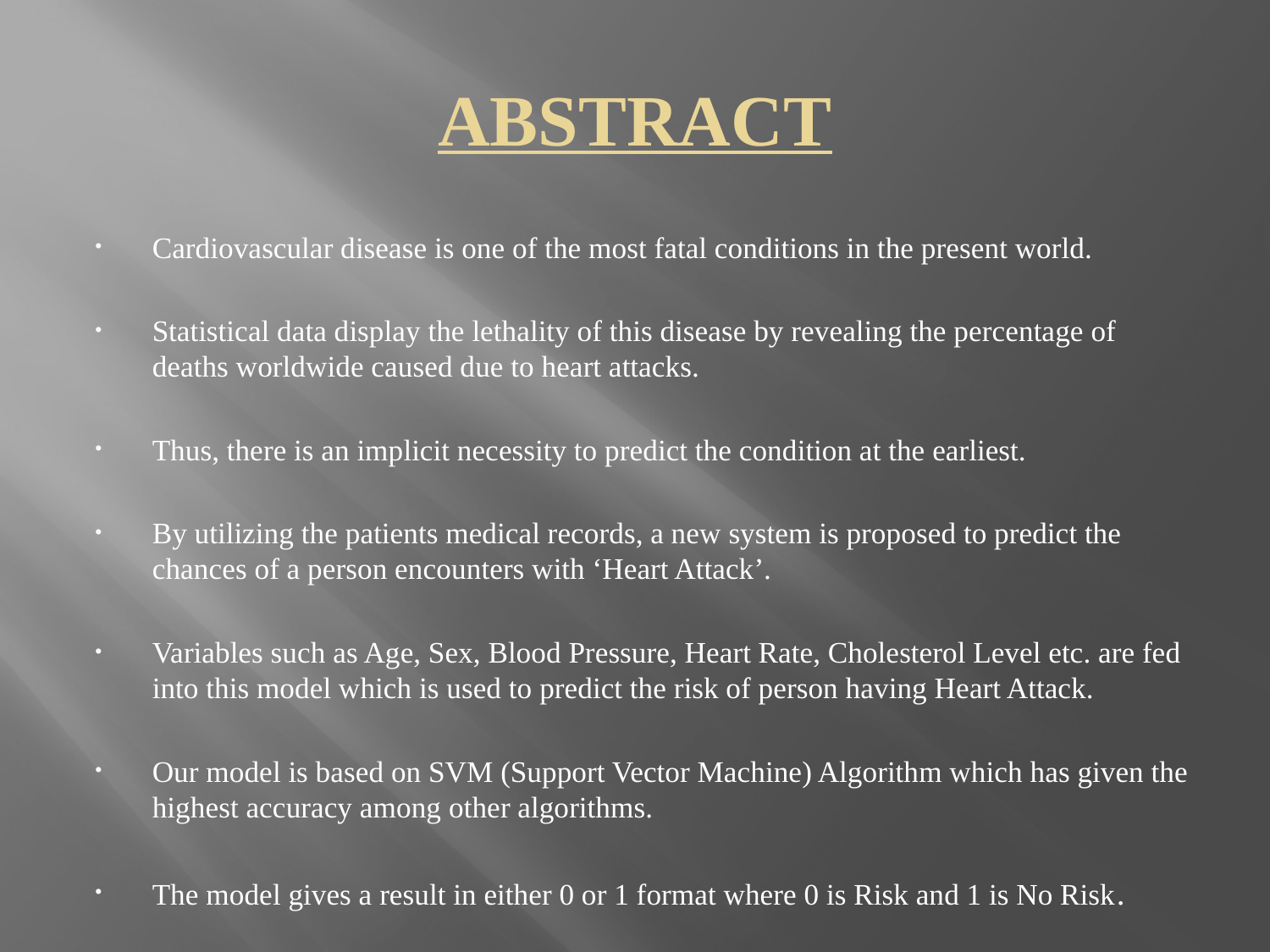

ABSTRACT
Cardiovascular disease is one of the most fatal conditions in the present world.

Statistical data display the lethality of this disease by revealing the percentage of deaths worldwide caused due to heart attacks.

Thus, there is an implicit necessity to predict the condition at the earliest.

By utilizing the patients medical records, a new system is proposed to predict the chances of a person encounters with ‘Heart Attack’.

Variables such as Age, Sex, Blood Pressure, Heart Rate, Cholesterol Level etc. are fed into this model which is used to predict the risk of person having Heart Attack.

Our model is based on SVM (Support Vector Machine) Algorithm which has given the highest accuracy among other algorithms.

The model gives a result in either 0 or 1 format where 0 is Risk and 1 is No Risk.